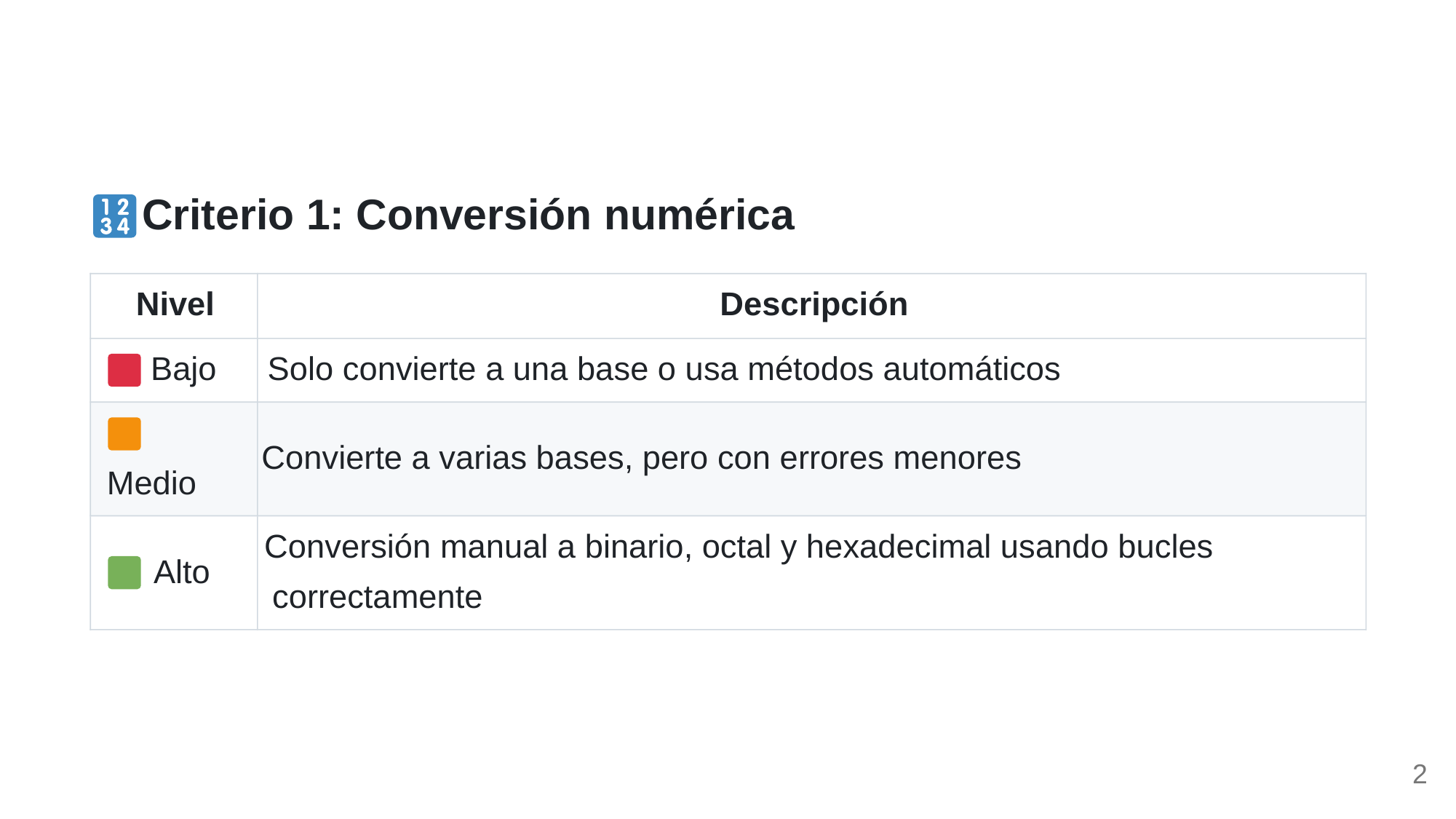

Criterio 1: Conversión numérica

Nivel
Descripción

 Bajo
Solo convierte a una base o usa métodos automáticos

Convierte a varias bases, pero con errores menores
Medio

Conversión manual a binario, octal y hexadecimal usando bucles
 Alto

correctamente

2